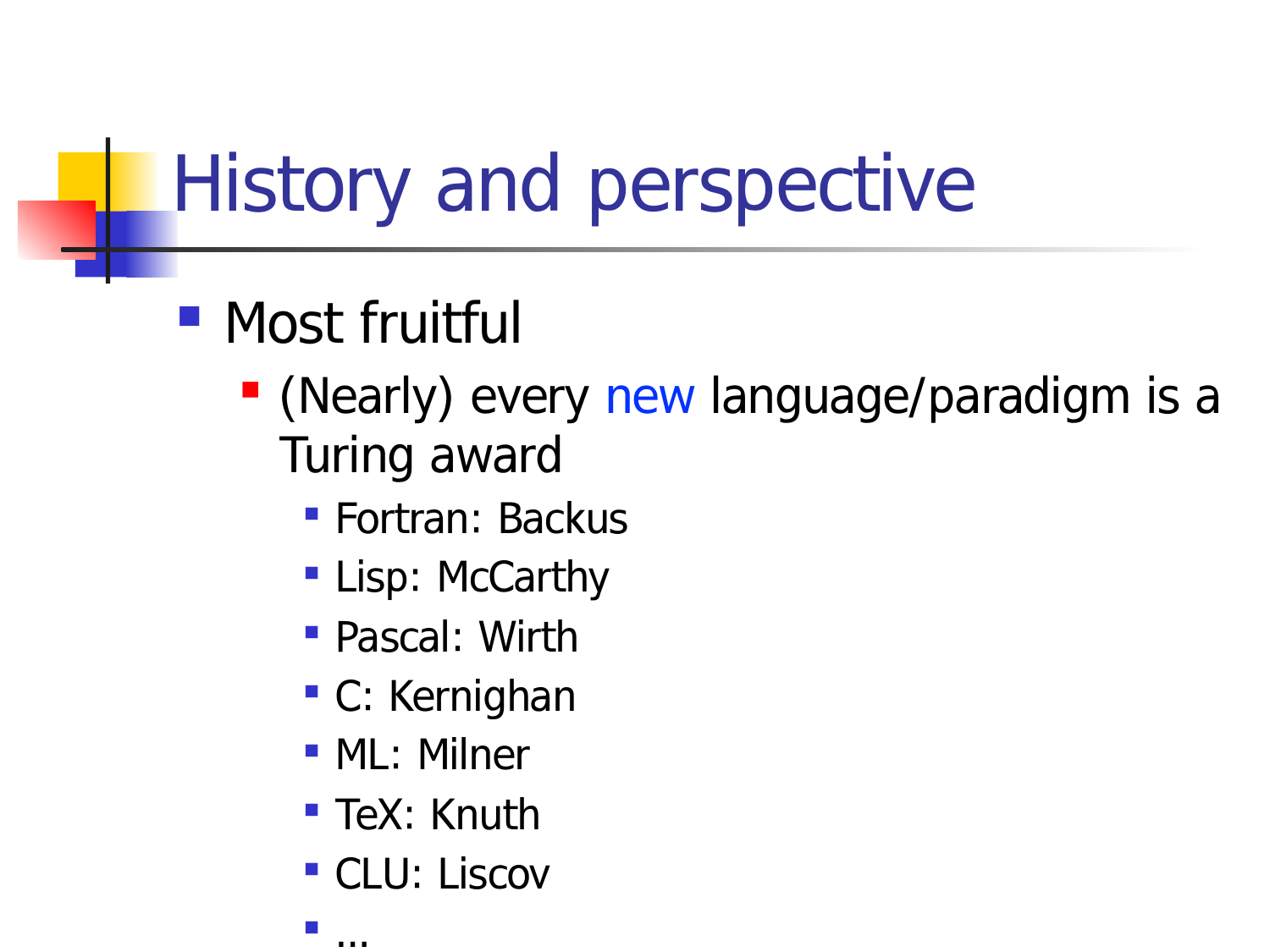

# History and perspective
Most fruitful
(Nearly) every new language/paradigm is a Turing award
Fortran: Backus
Lisp: McCarthy
Pascal: Wirth
C: Kernighan
ML: Milner
TeX: Knuth
CLU: Liscov
…